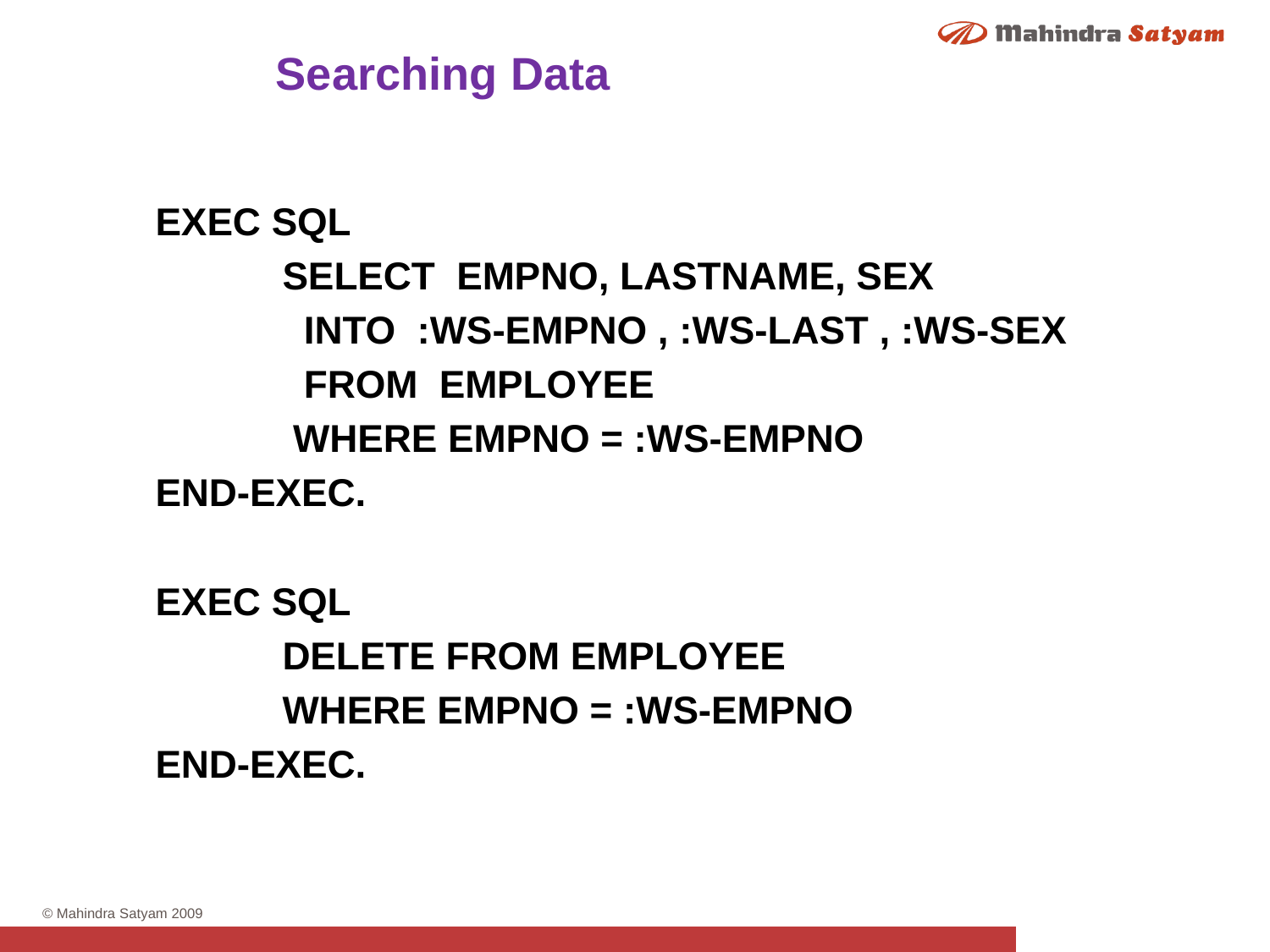

Searching Data
	EXEC SQL
		SELECT  EMPNO, LASTNAME, SEX
		  INTO  :WS-EMPNO , :WS-LAST , :WS-SEX
		  FROM  EMPLOYEE
		 WHERE EMPNO = :WS-EMPNO
	END-EXEC.

	EXEC SQL
		DELETE FROM EMPLOYEE
		WHERE EMPNO = :WS-EMPNO
	END-EXEC.